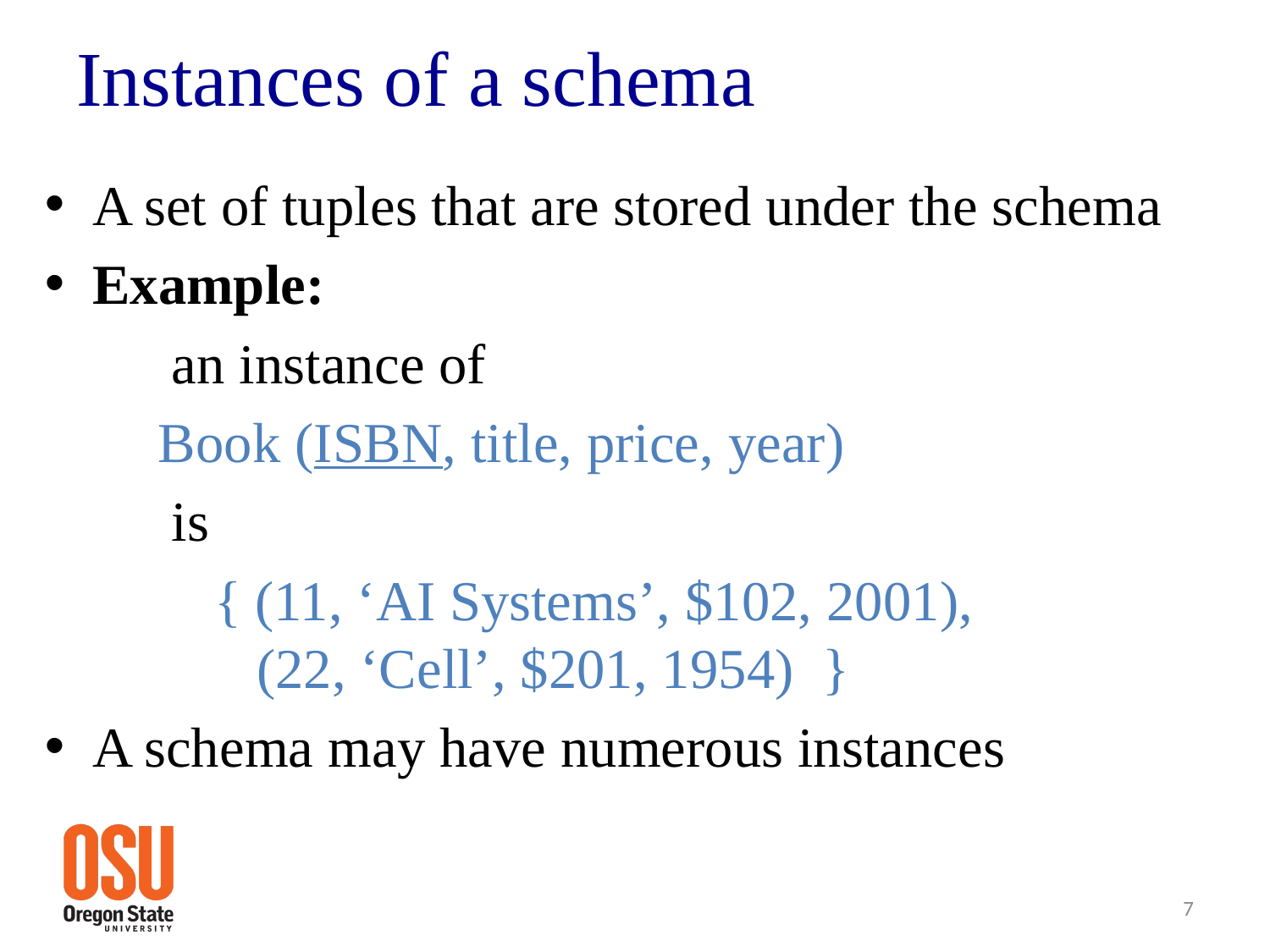

# Instances of a schema
A set of tuples that are stored under the schema
Example:
	an instance of
        Book (ISBN, title, price, year)
	is
	   { (11, ‘AI Systems’, $102, 2001),
	      (22, ‘Cell’, $201, 1954)  }
A schema may have numerous instances

7